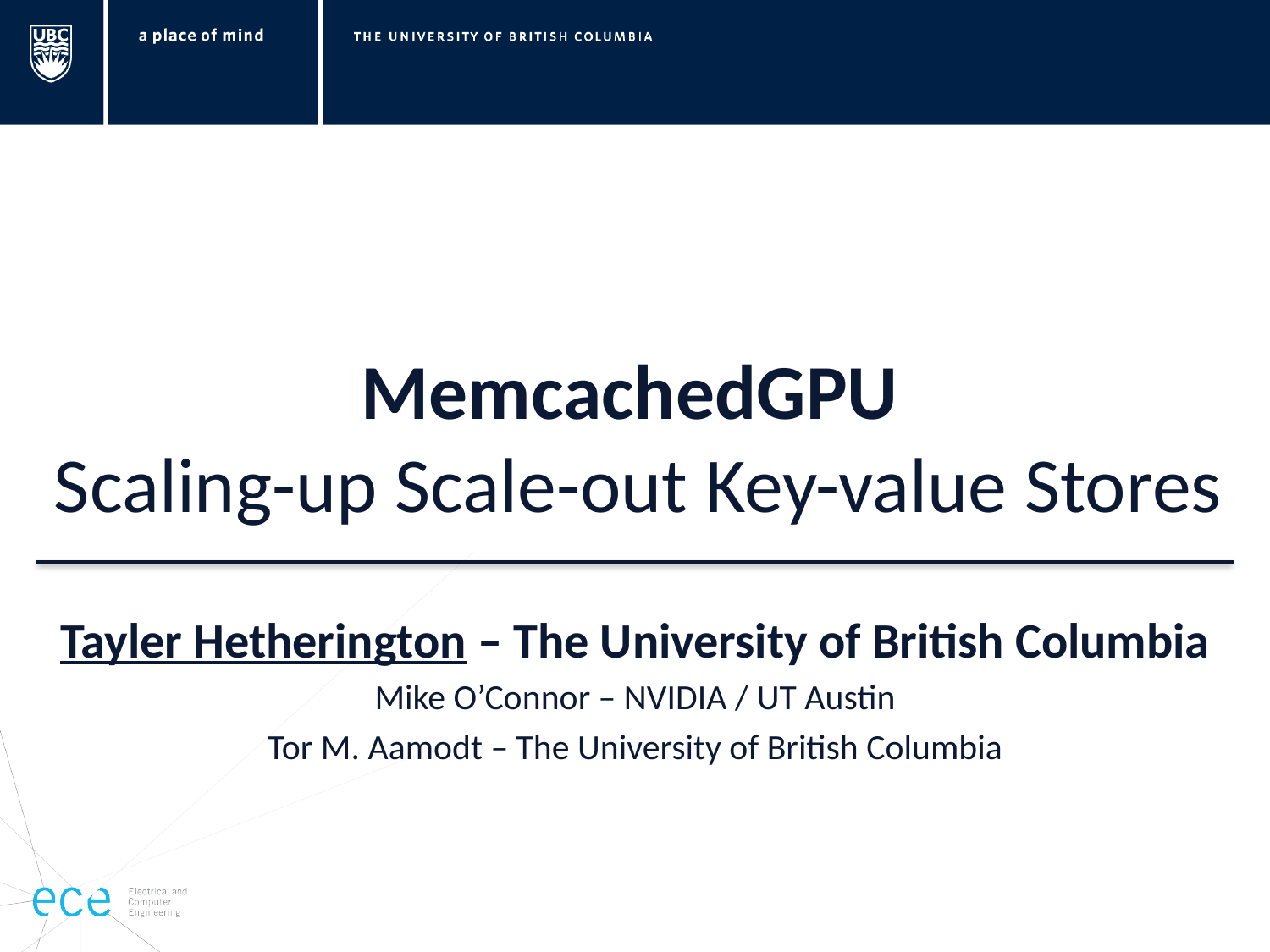

# MemcachedGPU Scaling-up Scale-out Key-value Stores
Tayler Hetherington – The University of British Columbia
Mike O’Connor – NVIDIA / UT Austin
Tor M. Aamodt – The University of British Columbia